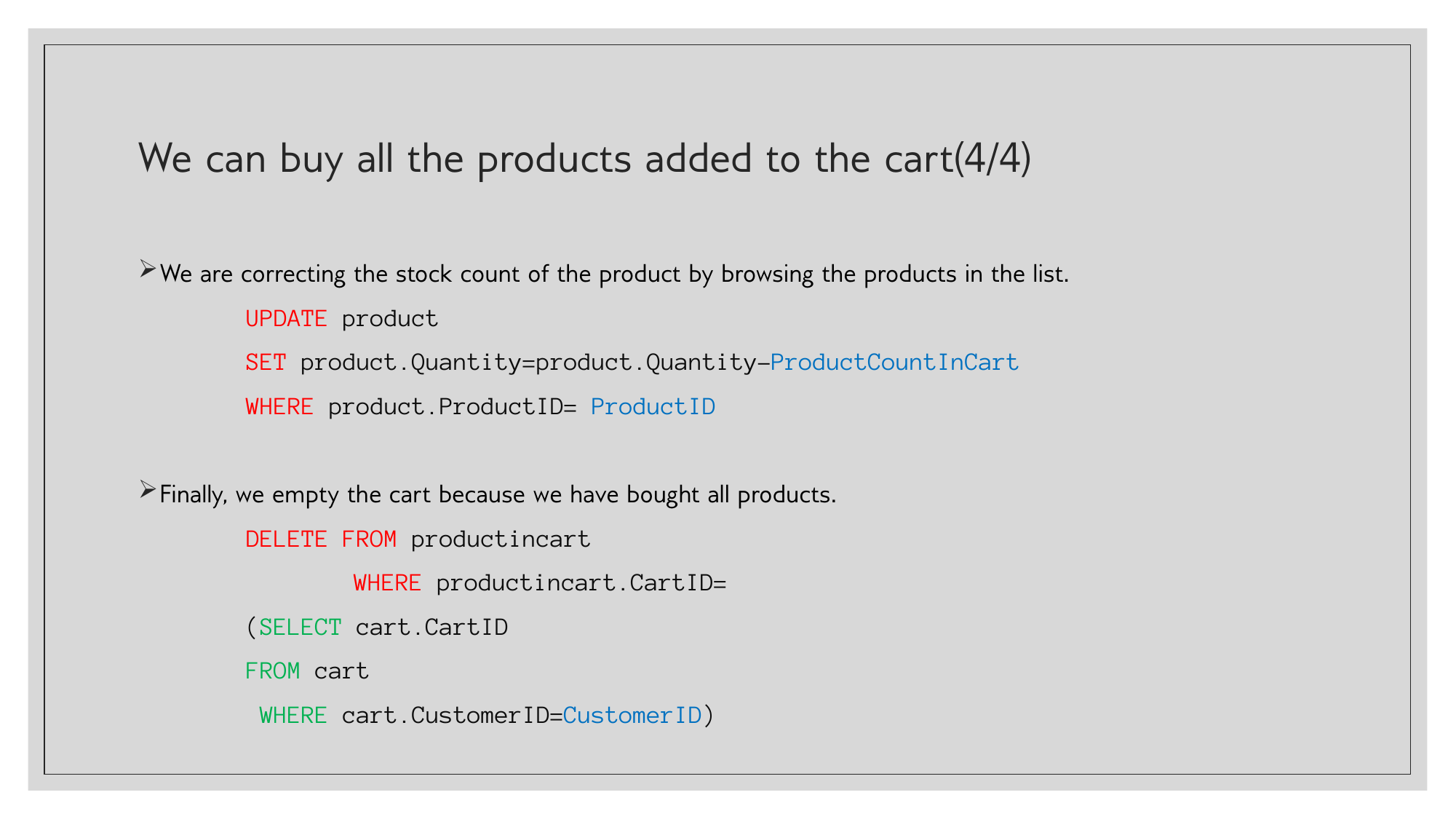

# We can buy all the products added to the cart(4/4)
We are correcting the stock count of the product by browsing the products in the list.
	UPDATE product
		SET product.Quantity=product.Quantity-ProductCountInCart
    	WHERE product.ProductID= ProductID

Finally, we empty the cart because we have bought all products.
	DELETE FROM productincart
          	WHERE productincart.CartID=
				(SELECT cart.CartID
					FROM cart
				 WHERE cart.CustomerID=CustomerID)